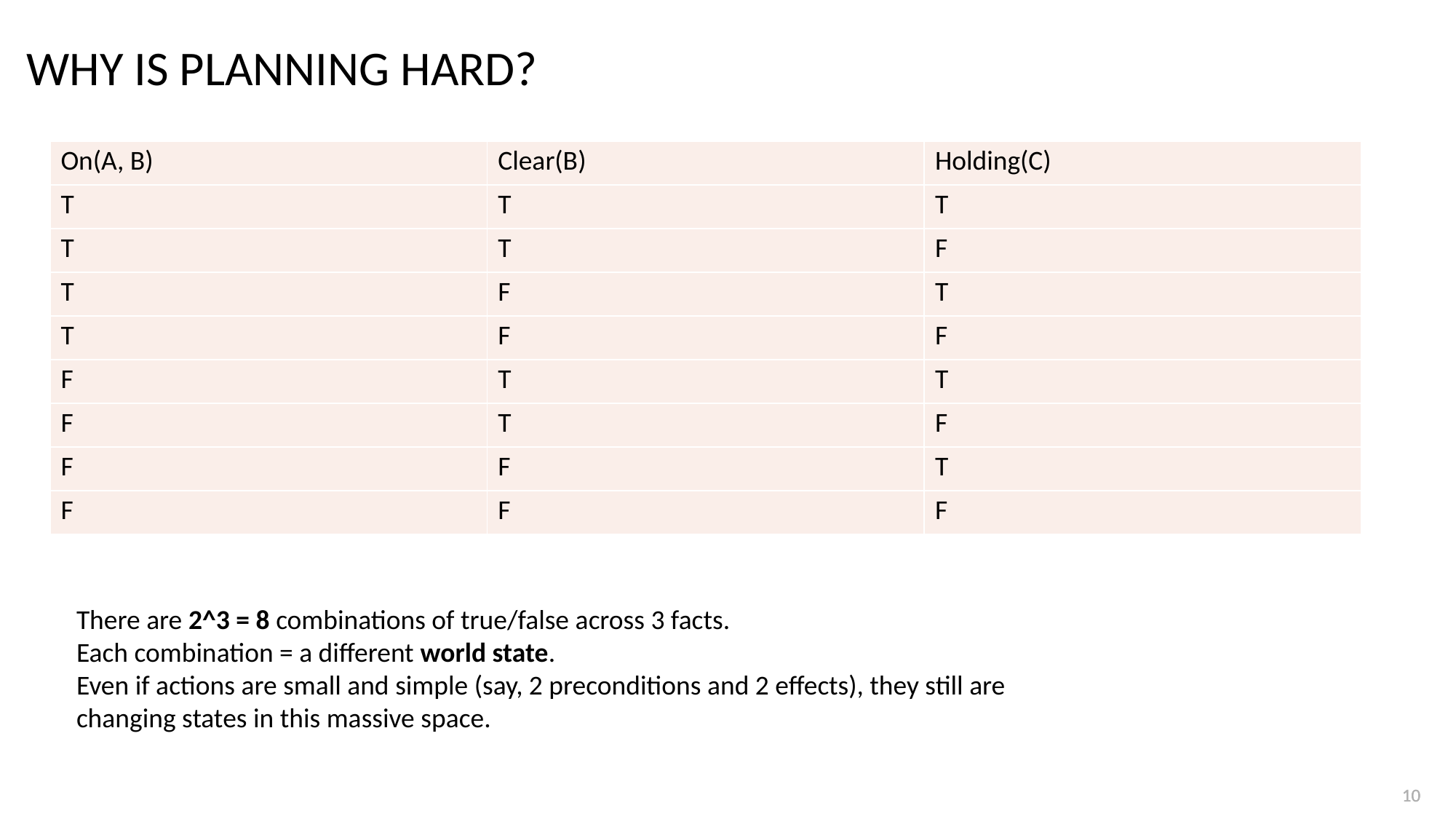

# Why is planning HARD?
| On(A, B) | Clear(B) | Holding(C) |
| --- | --- | --- |
| T | T | T |
| T | T | F |
| T | F | T |
| T | F | F |
| F | T | T |
| F | T | F |
| F | F | T |
| F | F | F |
There are 2^3 = 8 combinations of true/false across 3 facts.
Each combination = a different world state.
Even if actions are small and simple (say, 2 preconditions and 2 effects), they still are changing states in this massive space.
10